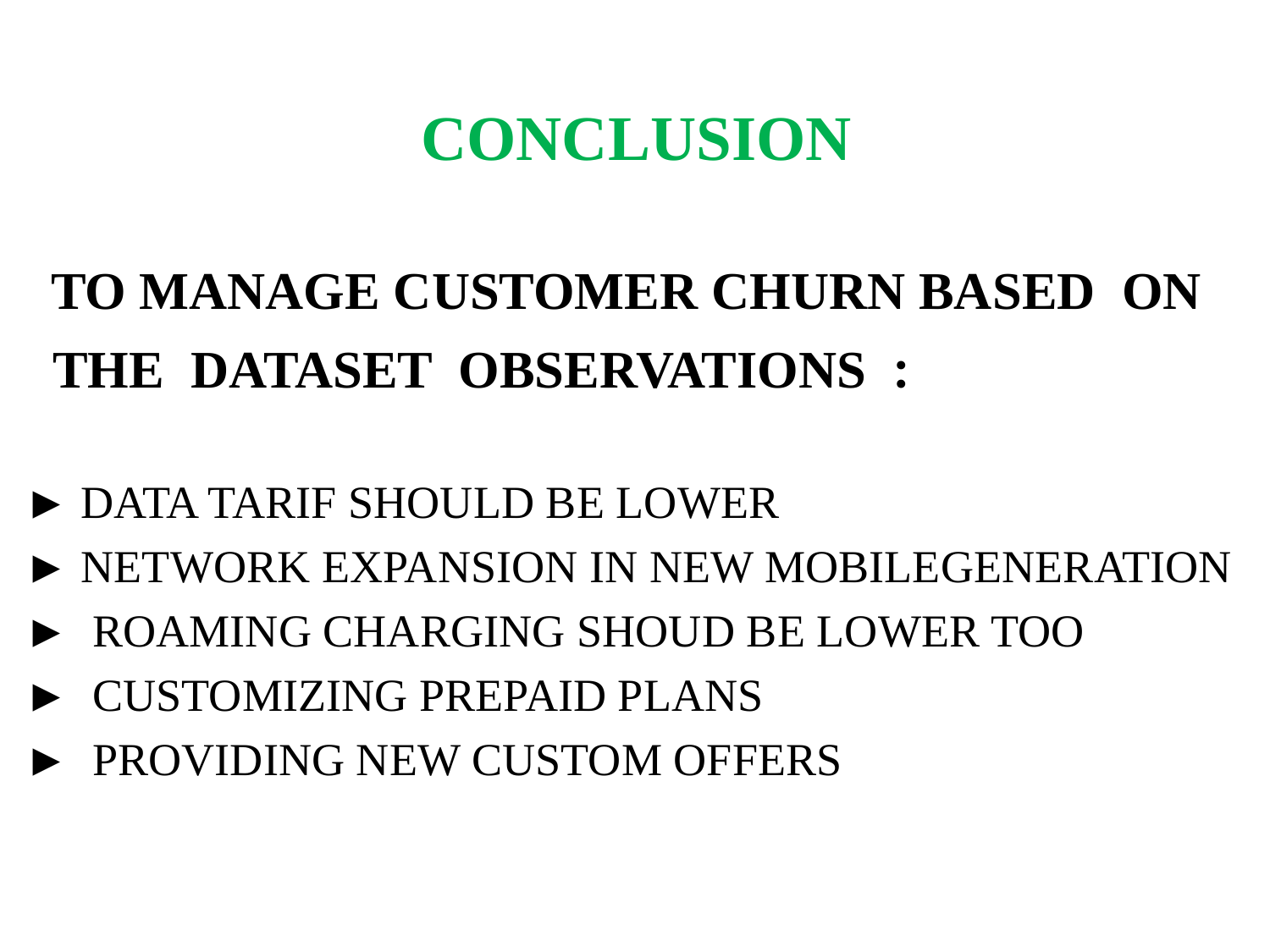

# CONCLUSION
   TO MANAGE CUSTOMER CHURN BASED  ON
   THE  DATASET  OBSERVATIONS  :

 ► DATA TARIF SHOULD BE LOWER
 ► NETWORK EXPANSION IN NEW MOBILEGENERATION
 ►  ROAMING CHARGING SHOUD BE LOWER TOO
 ►  CUSTOMIZING PREPAID PLANS
 ►  PROVIDING NEW CUSTOM OFFERS